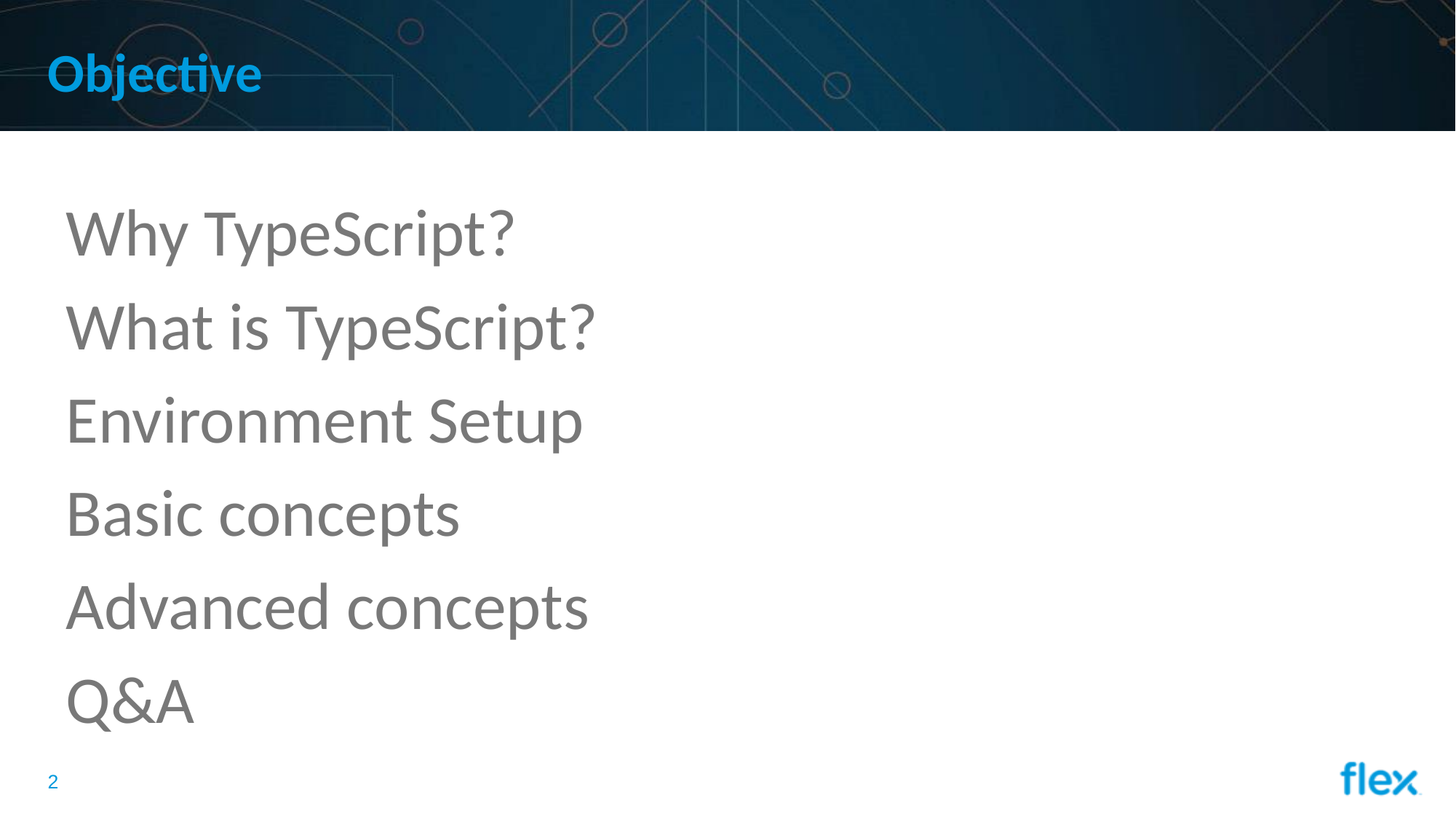

# Objective
Why TypeScript?
What is TypeScript?
Environment Setup
Basic concepts
Advanced concepts
Q&A

2